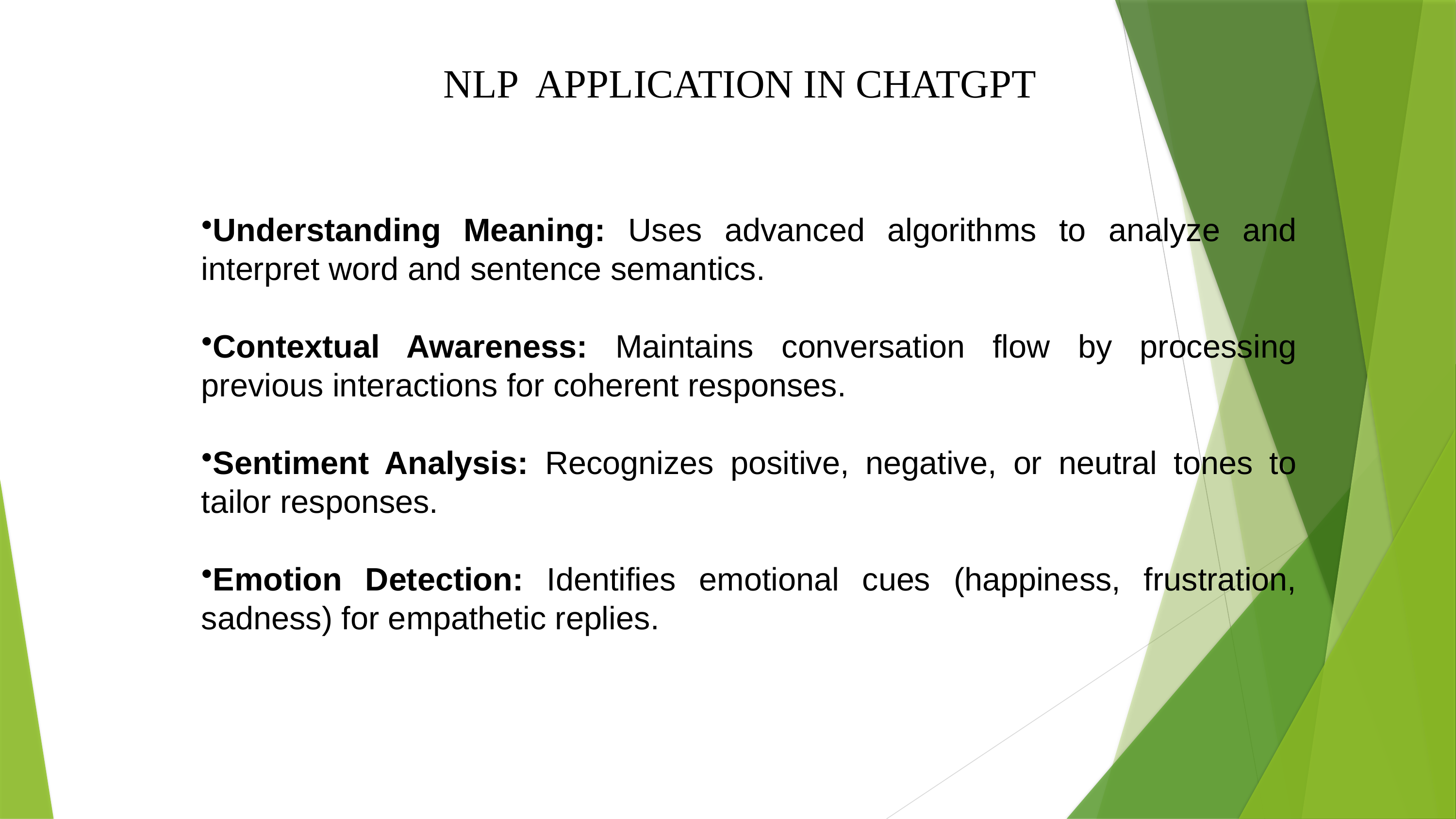

NLP  APPLICATION IN CHATGPT
Understanding Meaning: Uses advanced algorithms to analyze and interpret word and sentence semantics.

Contextual Awareness: Maintains conversation flow by processing previous interactions for coherent responses.

Sentiment Analysis: Recognizes positive, negative, or neutral tones to tailor responses.

Emotion Detection: Identifies emotional cues (happiness, frustration, sadness) for empathetic replies.